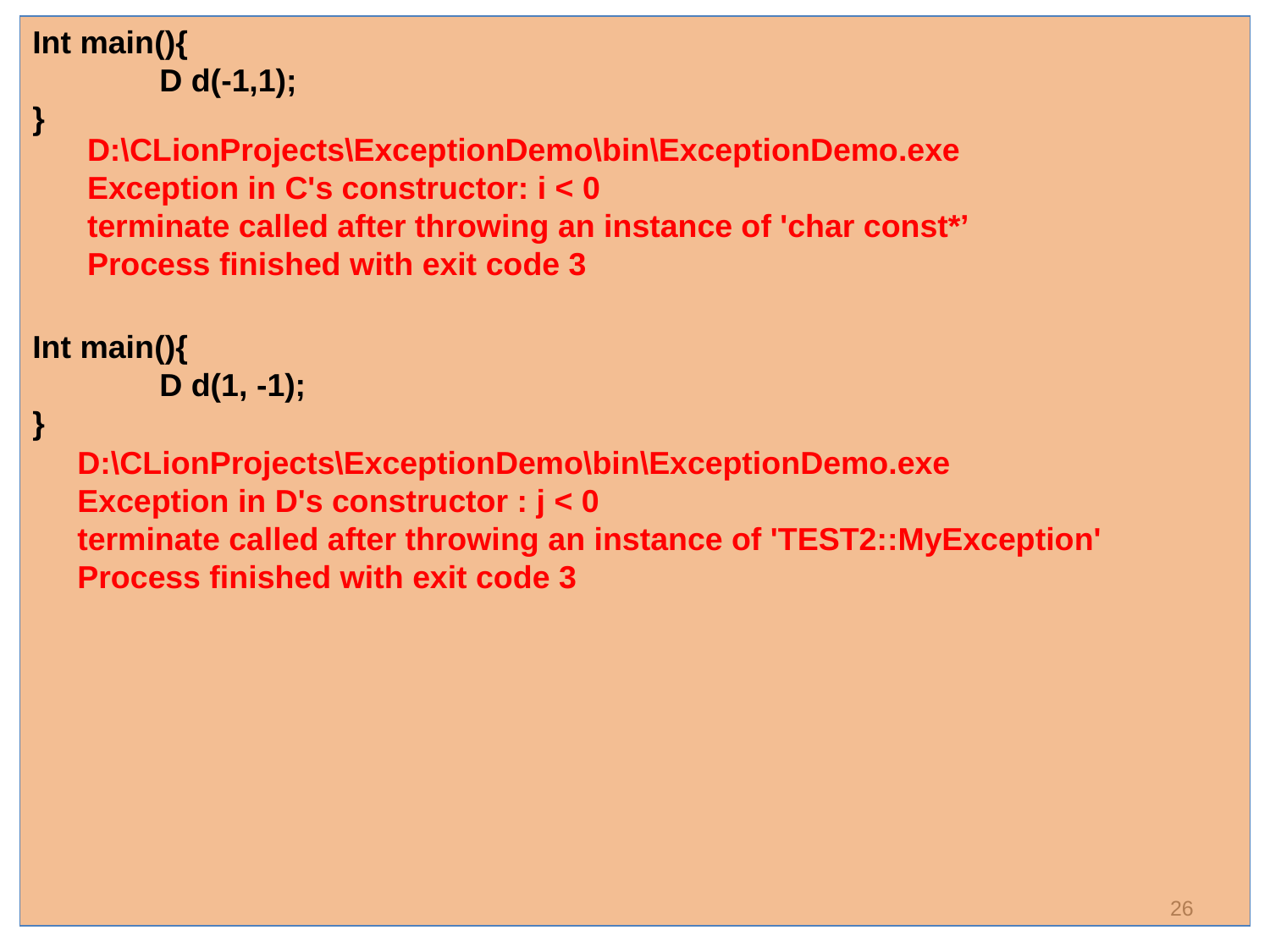

Int main(){
	D d(-1,1);
}

Int main(){
	D d(1, -1);
}

D:\CLionProjects\ExceptionDemo\bin\ExceptionDemo.exe
Exception in C's constructor: i < 0
terminate called after throwing an instance of 'char const*’
Process finished with exit code 3
D:\CLionProjects\ExceptionDemo\bin\ExceptionDemo.exe
Exception in D's constructor : j < 0
terminate called after throwing an instance of 'TEST2::MyException'
Process finished with exit code 3
26